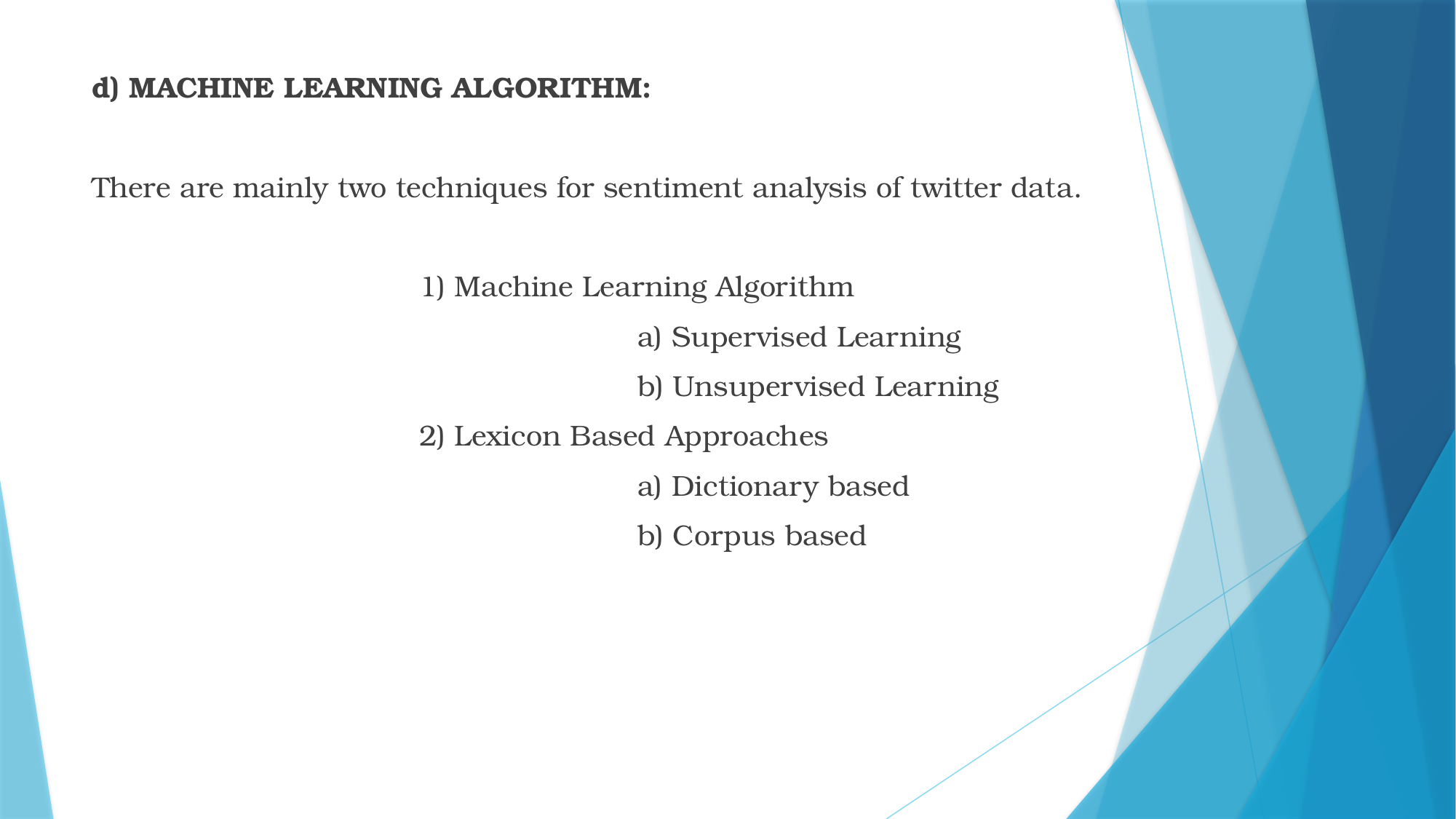

d) MACHINE LEARNING ALGORITHM:

There are mainly two techniques for sentiment analysis of twitter data.

			1) Machine Learning Algorithm
					a) Supervised Learning
					b) Unsupervised Learning
			2) Lexicon Based Approaches
					a) Dictionary based
					b) Corpus based